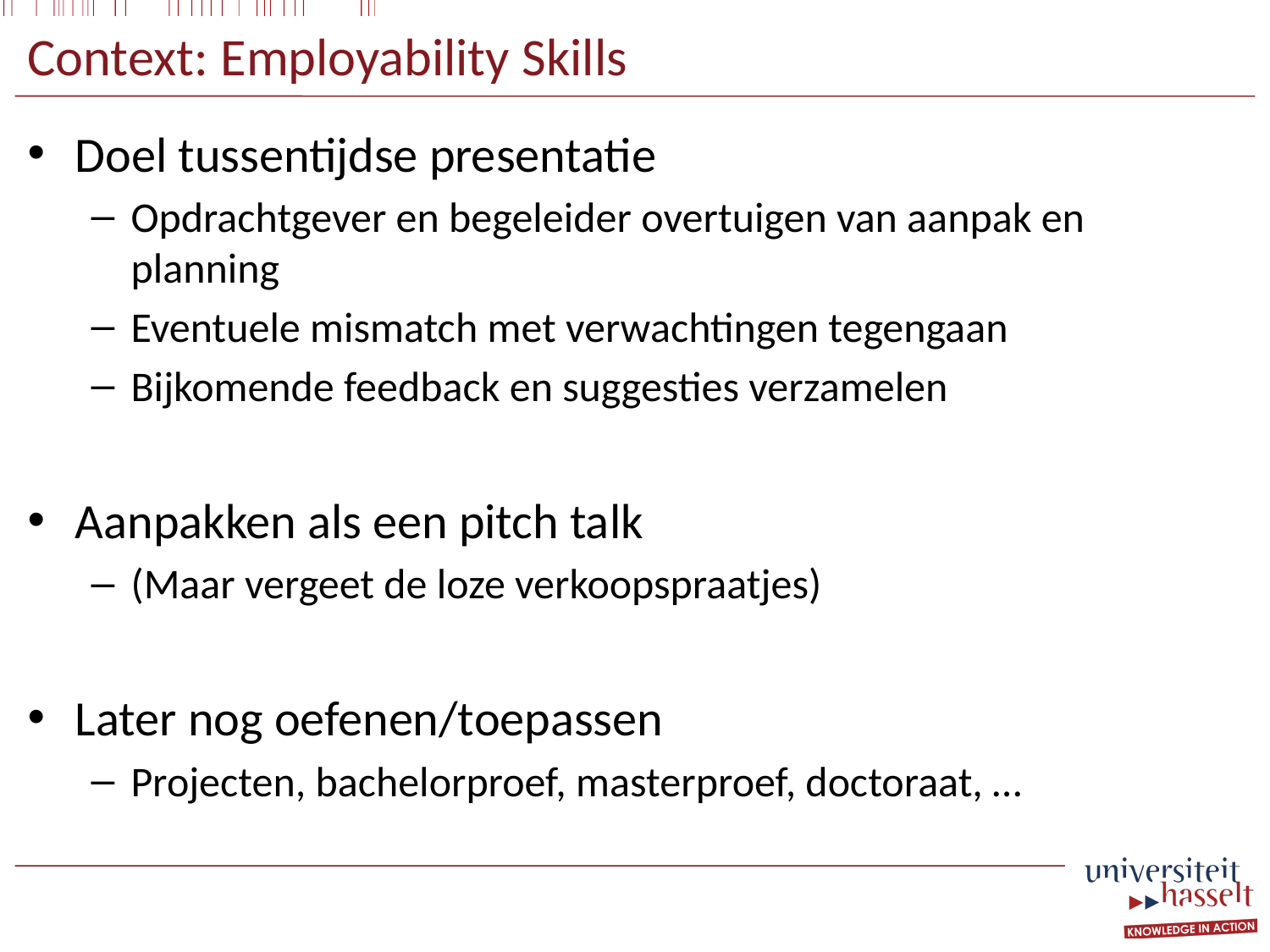

# Context: Employability Skills
Doel tussentijdse presentatie
Opdrachtgever en begeleider overtuigen van aanpak en planning
Eventuele mismatch met verwachtingen tegengaan
Bijkomende feedback en suggesties verzamelen

Aanpakken als een pitch talk
(Maar vergeet de loze verkoopspraatjes)

Later nog oefenen/toepassen
Projecten, bachelorproef, masterproef, doctoraat, …